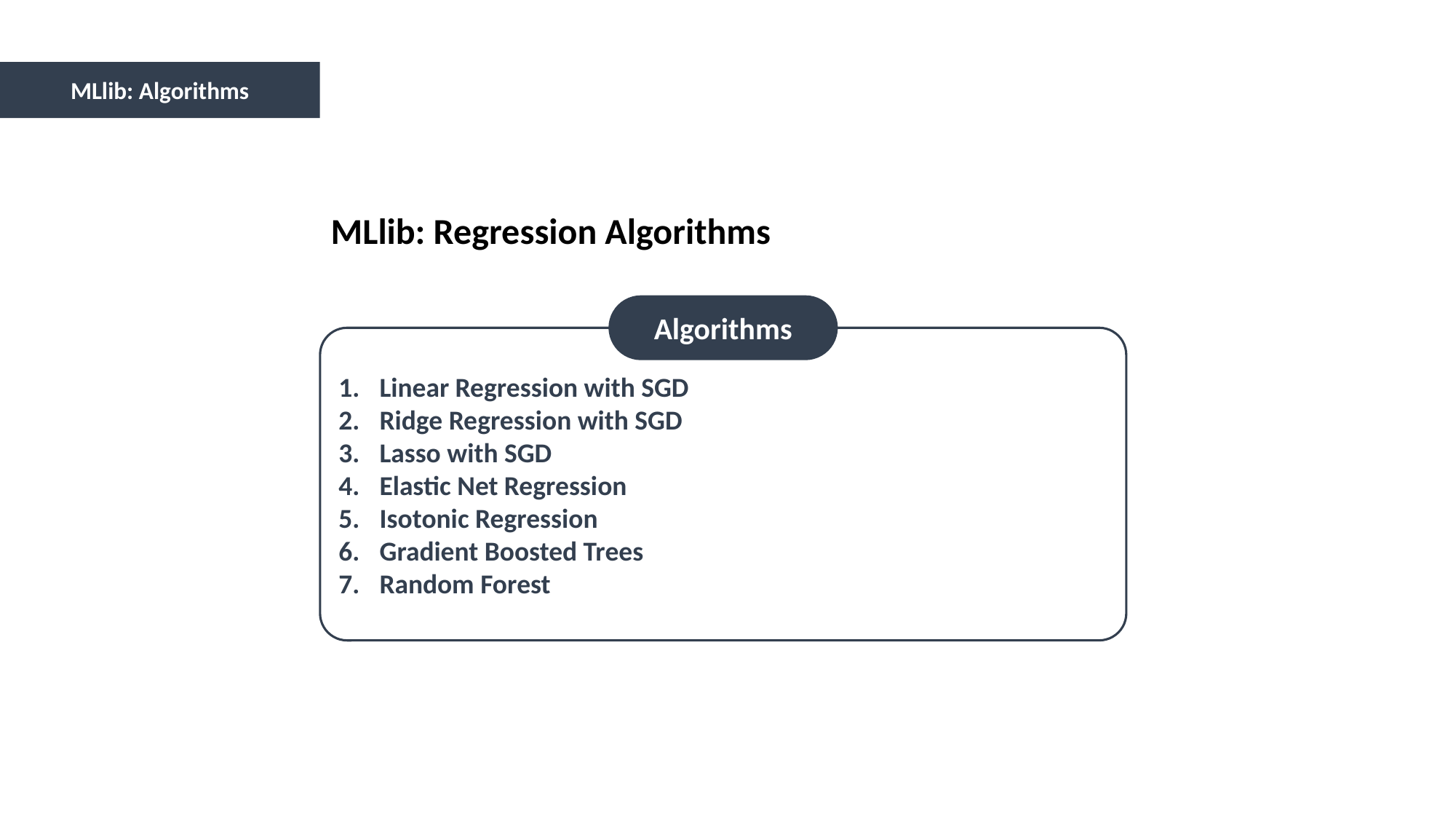

MLlib: Algorithms
MLlib: Regression Algorithms
Algorithms

Linear Regression with SGD
Ridge Regression with SGD
Lasso with SGD
Elastic Net Regression
Isotonic Regression
Gradient Boosted Trees
Random Forest